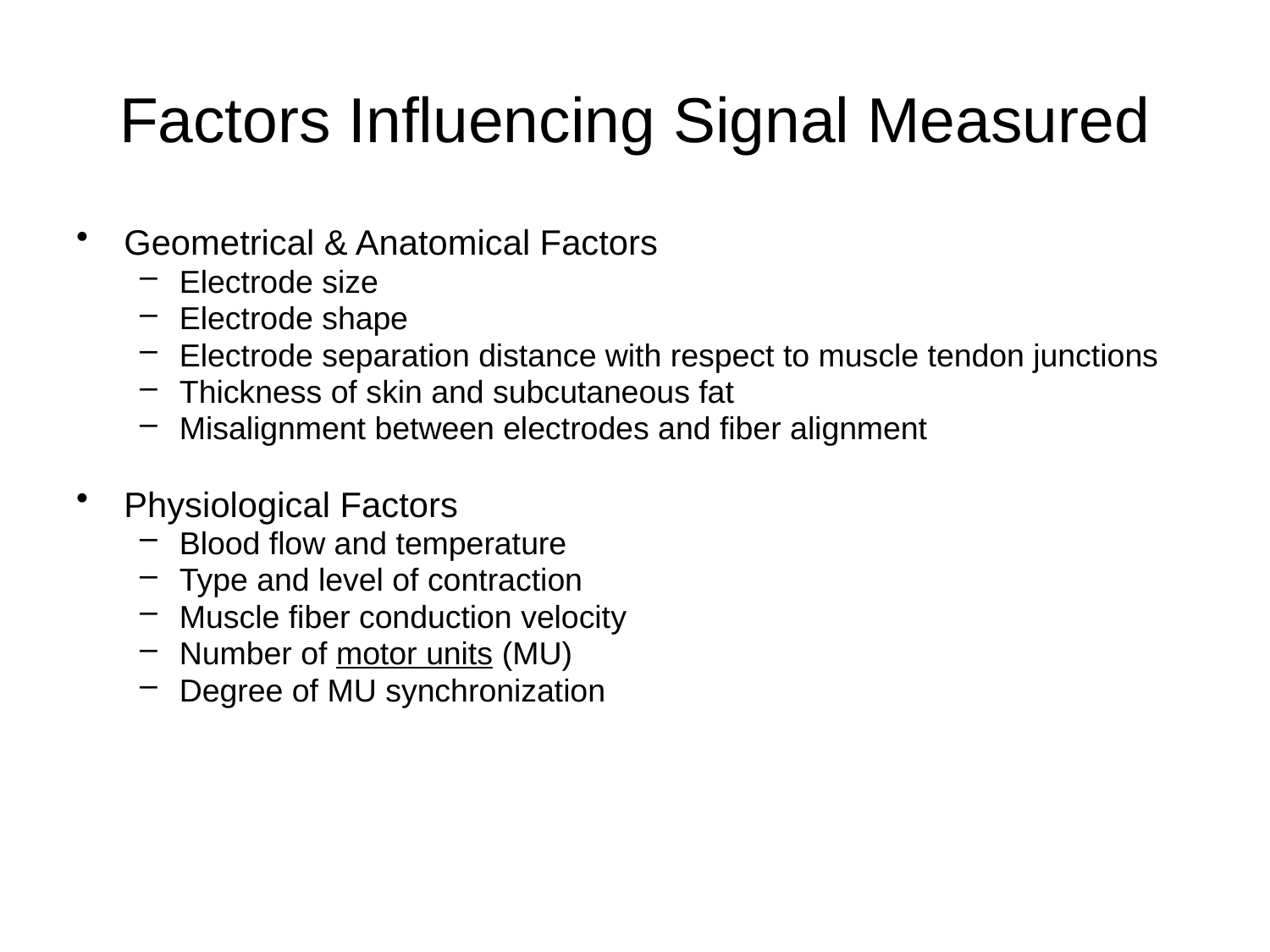

# Factors Influencing Signal Measured
Geometrical & Anatomical Factors
Electrode size
Electrode shape
Electrode separation distance with respect to muscle tendon junctions
Thickness of skin and subcutaneous fat
Misalignment between electrodes and fiber alignment

Physiological Factors
Blood flow and temperature
Type and level of contraction
Muscle fiber conduction velocity
Number of motor units (MU)
Degree of MU synchronization